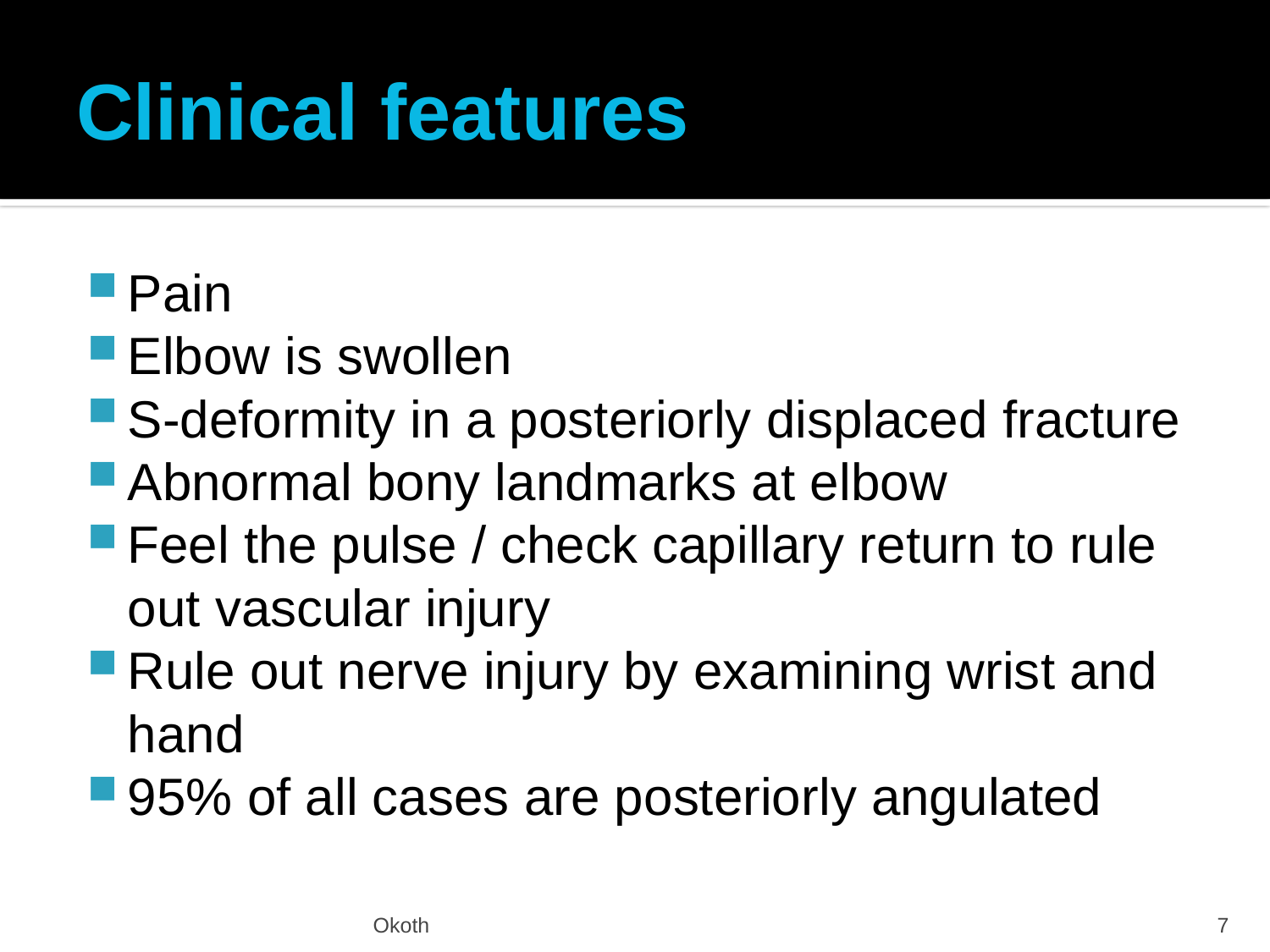

# Clinical features
Pain
Elbow is swollen
S-deformity in a posteriorly displaced fracture
Abnormal bony landmarks at elbow
Feel the pulse / check capillary return to rule out vascular injury
Rule out nerve injury by examining wrist and hand
95% of all cases are posteriorly angulated
Okoth
7